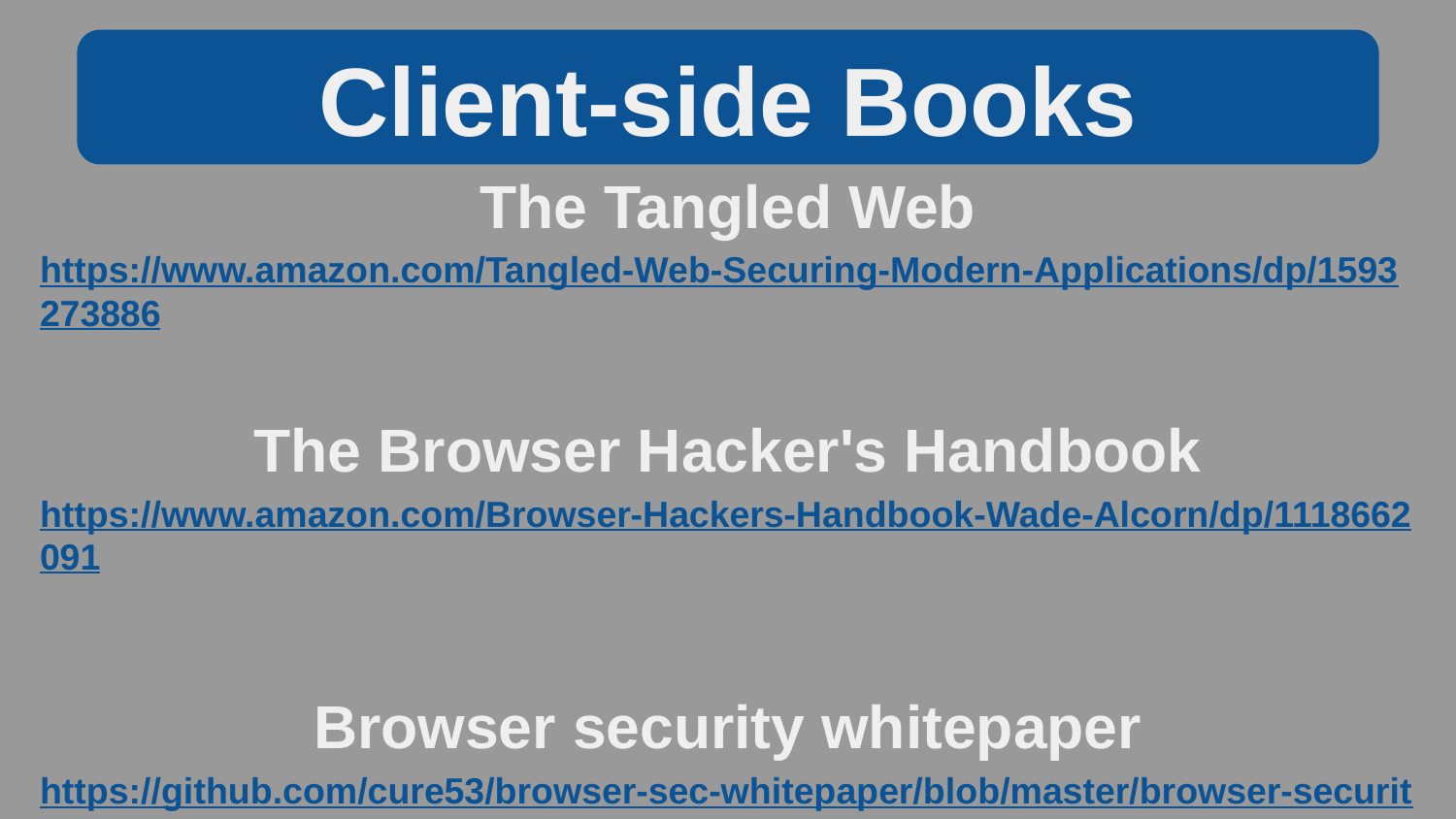

Client-side Books
The Tangled Web
https://www.amazon.com/Tangled-Web-Securing-Modern-Applications/dp/1593273886
The Browser Hacker's Handbook
https://www.amazon.com/Browser-Hackers-Handbook-Wade-Alcorn/dp/1118662091
Browser security whitepaper
https://github.com/cure53/browser-sec-whitepaper/blob/master/browser-security-whitepaper.pdf